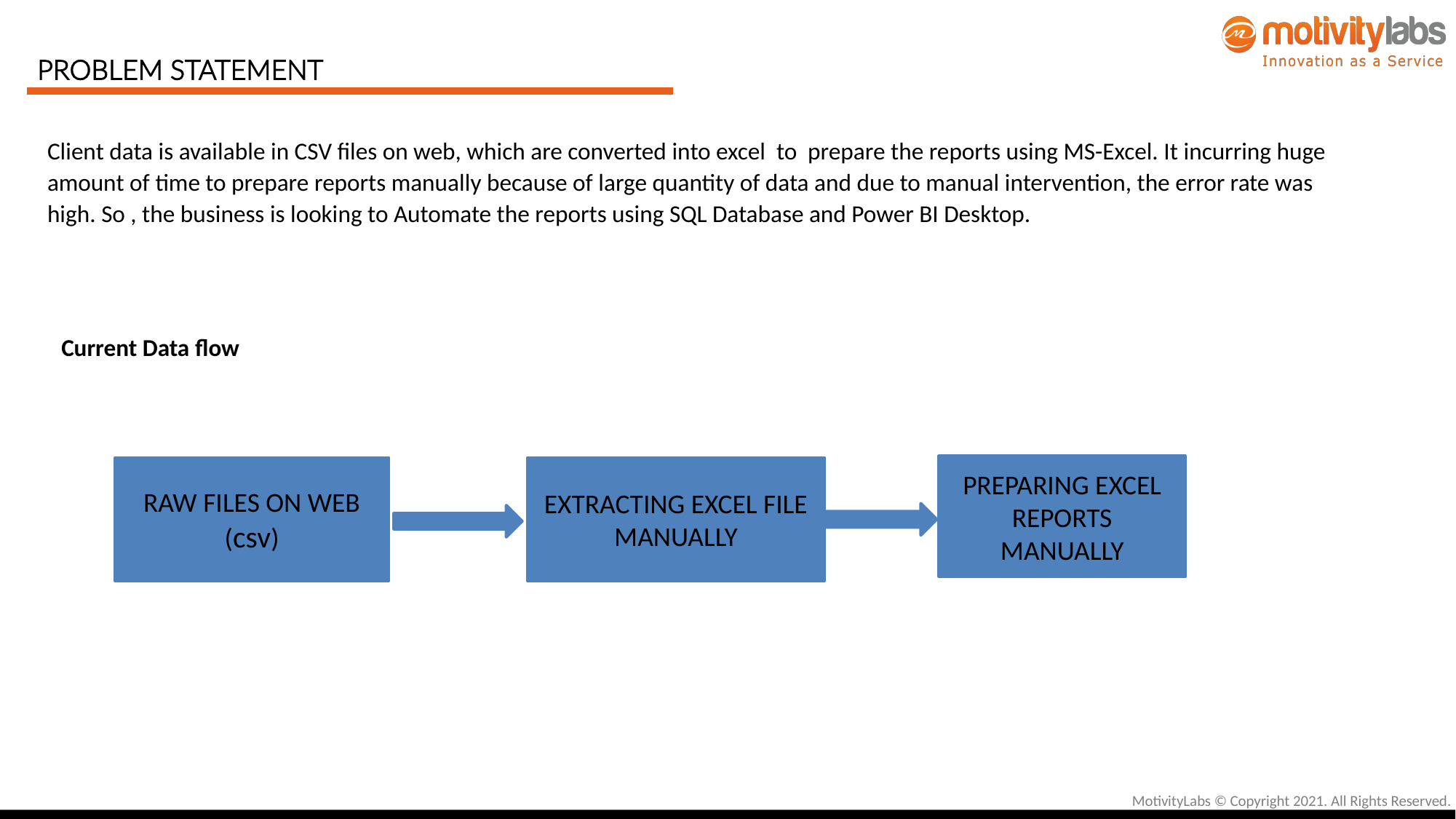

PROBLEM STATEMENT

Client data is available in CSV files on web, which are converted into excel  to  prepare the reports using MS-Excel. It incurring huge amount of time to prepare reports manually because of large quantity of data and due to manual intervention, the error rate was high. So , the business is looking to Automate the reports using SQL Database and Power BI Desktop.

Current Data flow
PREPARING EXCEL REPORTS MANUALLY
RAW FILES ON WEB
(csv)
EXTRACTING EXCEL FILE MANUALLY